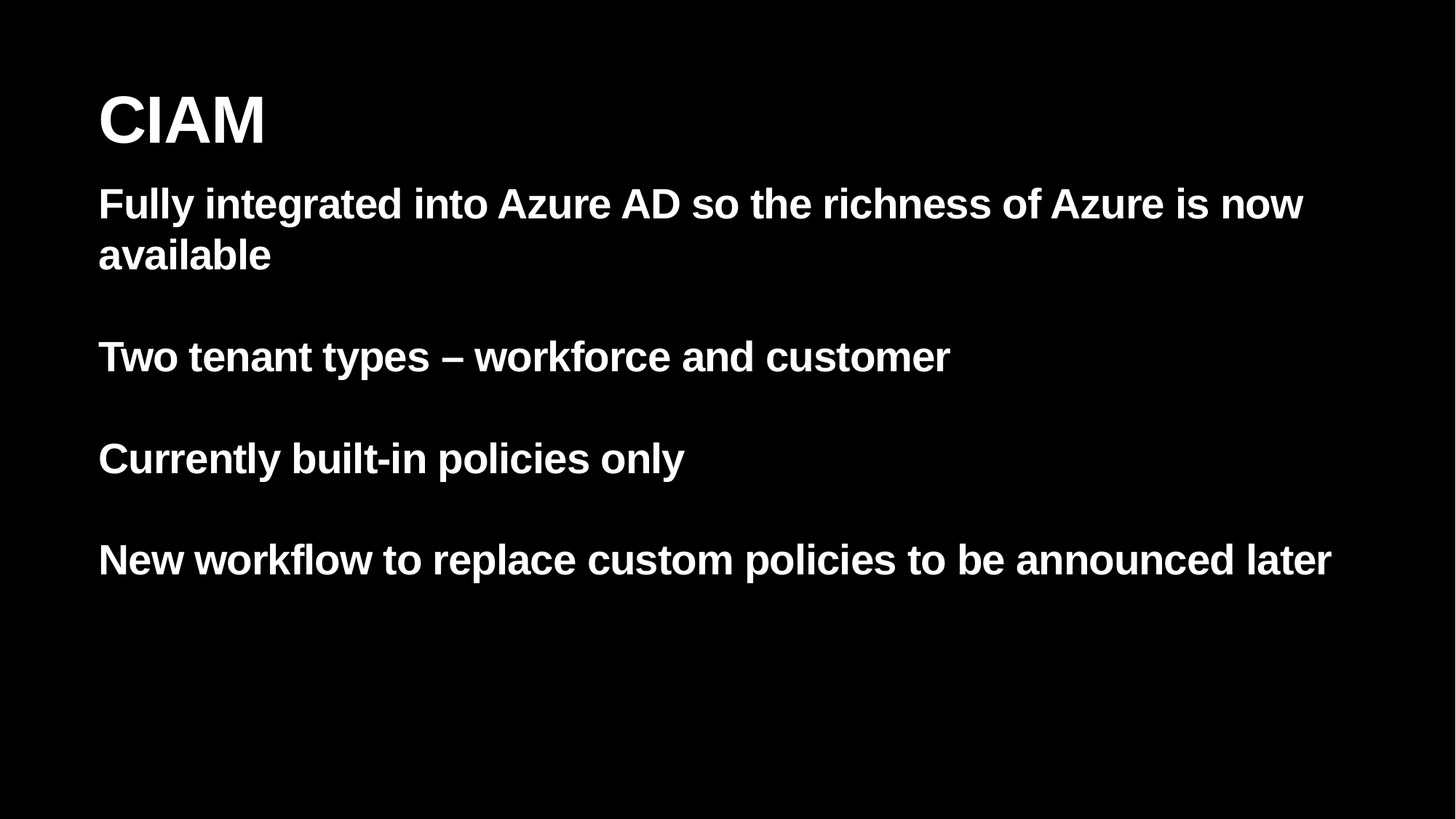

CIAM
Fully integrated into Azure AD so the richness of Azure is now available

Two tenant types – workforce and customer

Currently built-in policies only

New workflow to replace custom policies to be announced later